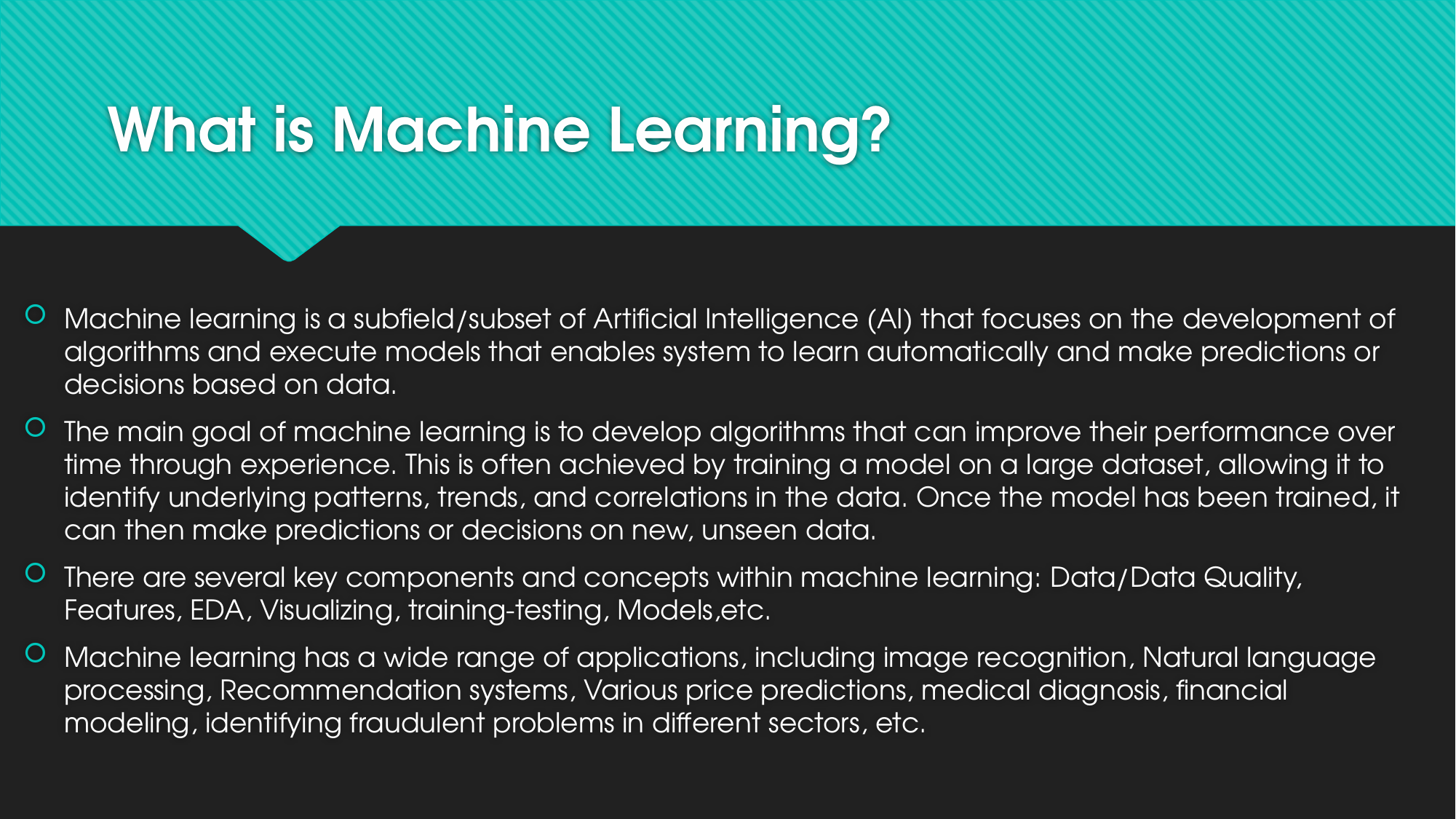

# What is Machine Learning?
Machine learning is a subfield/subset of Artificial Intelligence (AI) that focuses on the development of algorithms and execute models that enables system to learn automatically and make predictions or decisions based on data.
The main goal of machine learning is to develop algorithms that can improve their performance over time through experience. This is often achieved by training a model on a large dataset, allowing it to identify underlying patterns, trends, and correlations in the data. Once the model has been trained, it can then make predictions or decisions on new, unseen data.
There are several key components and concepts within machine learning: Data/Data Quality, Features, EDA, Visualizing, training-testing, Models,etc.
Machine learning has a wide range of applications, including image recognition, Natural language processing, Recommendation systems, Various price predictions, medical diagnosis, financial modeling, identifying fraudulent problems in different sectors, etc.